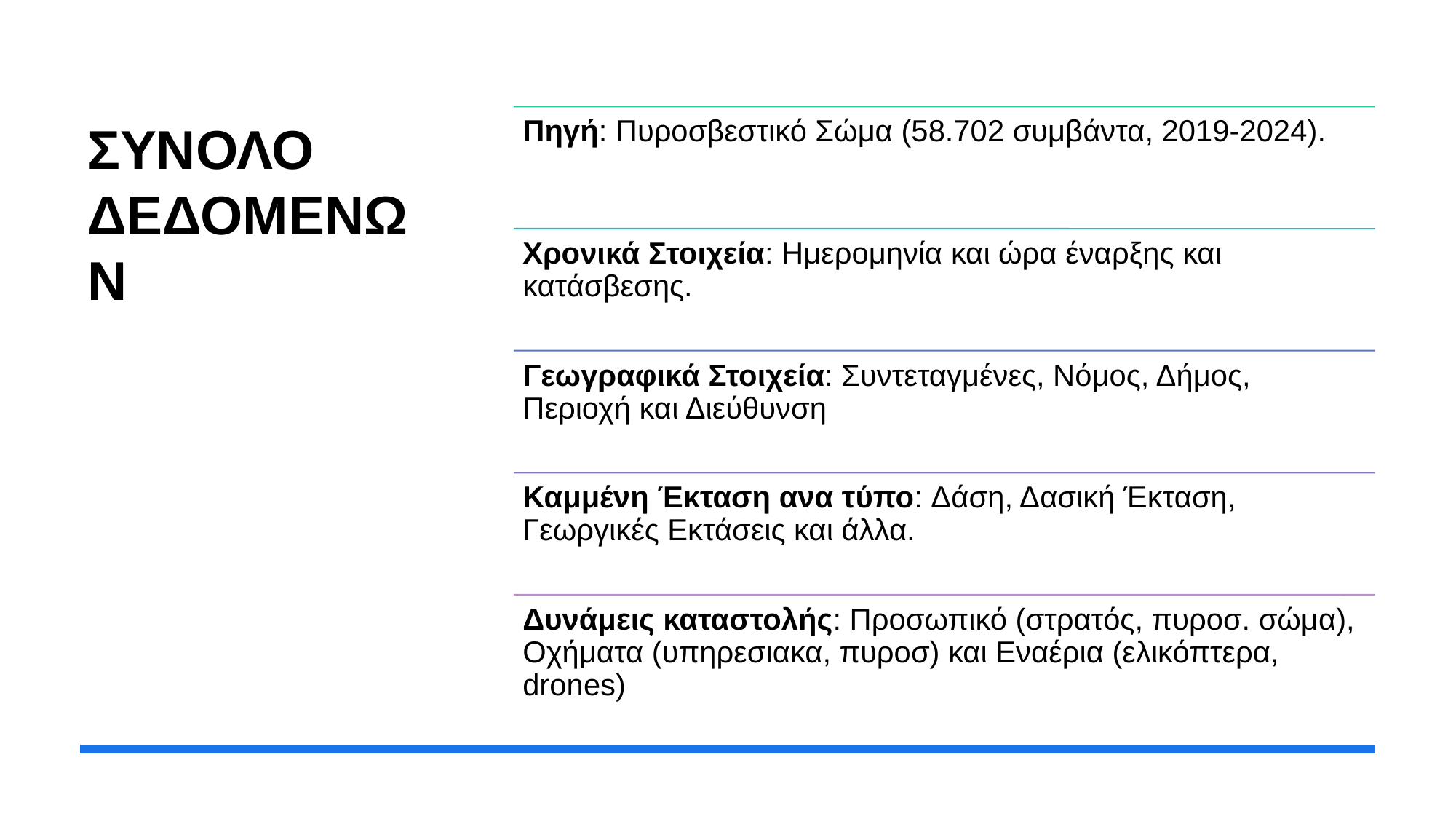

Πηγή: Πυροσβεστικό Σώμα (58.702 συμβάντα, 2019-2024).
Χρονικά Στοιχεία: Ημερομηνία και ώρα έναρξης και κατάσβεσης.
Γεωγραφικά Στοιχεία: Συντεταγμένες, Νόμος, Δήμος, Περιοχή και Διεύθυνση
Καμμένη Έκταση ανα τύπο: Δάση, Δασική Έκταση, Γεωργικές Εκτάσεις και άλλα.
Δυνάμεις καταστολής: Προσωπικό (στρατός, πυροσ. σώμα), Οχήματα (υπηρεσιακα, πυροσ) και Εναέρια (ελικόπτερα, drones)
# ΣΥΝΟΛΟ ΔΕΔΟΜΕΝΩΝ